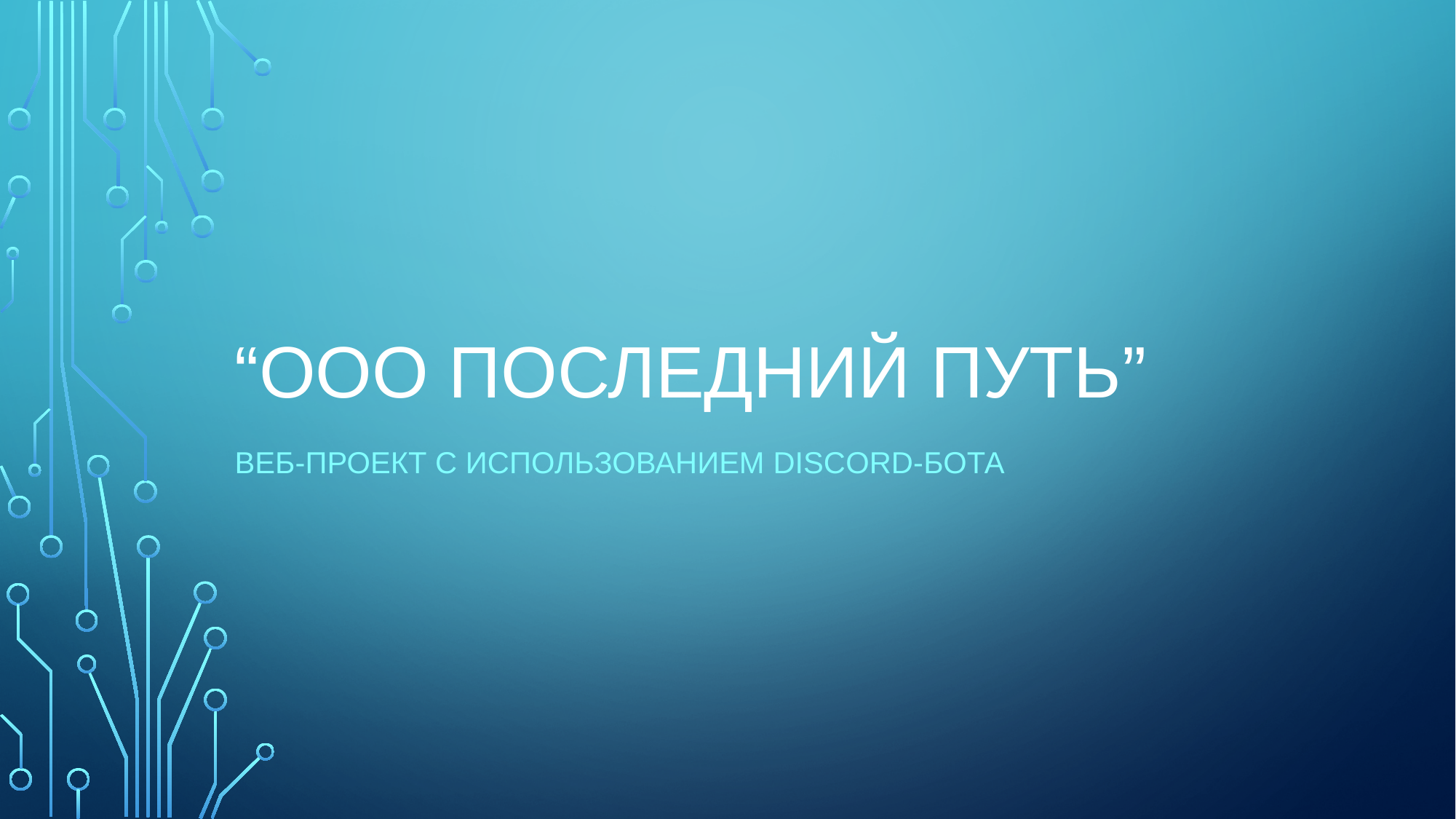

# “ООО Последний путь”
Веб-проект с использованием Discord-бота